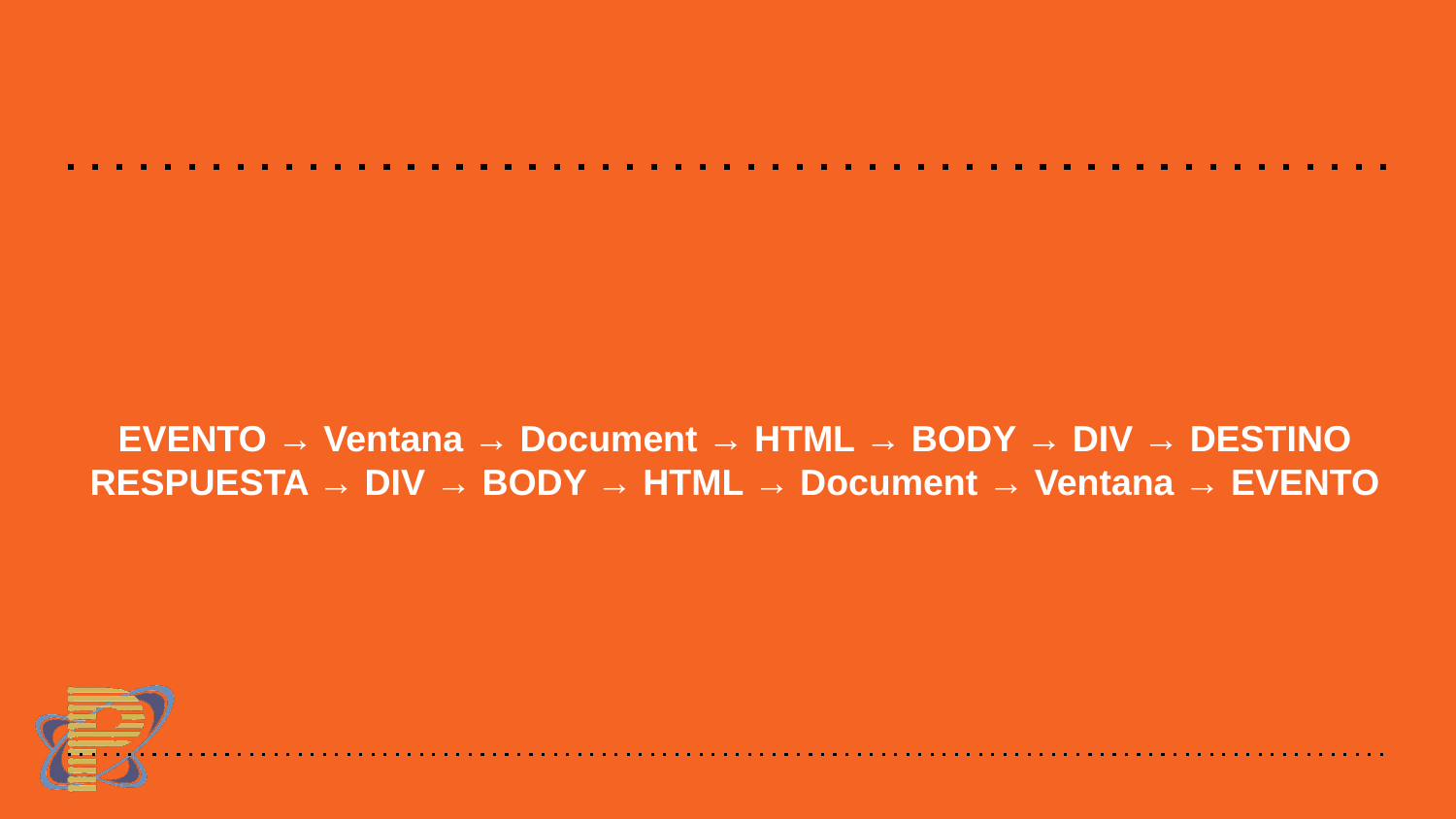

# EVENTO → Ventana → Document → HTML → BODY → DIV → DESTINO RESPUESTA → DIV → BODY → HTML → Document → Ventana → EVENTO